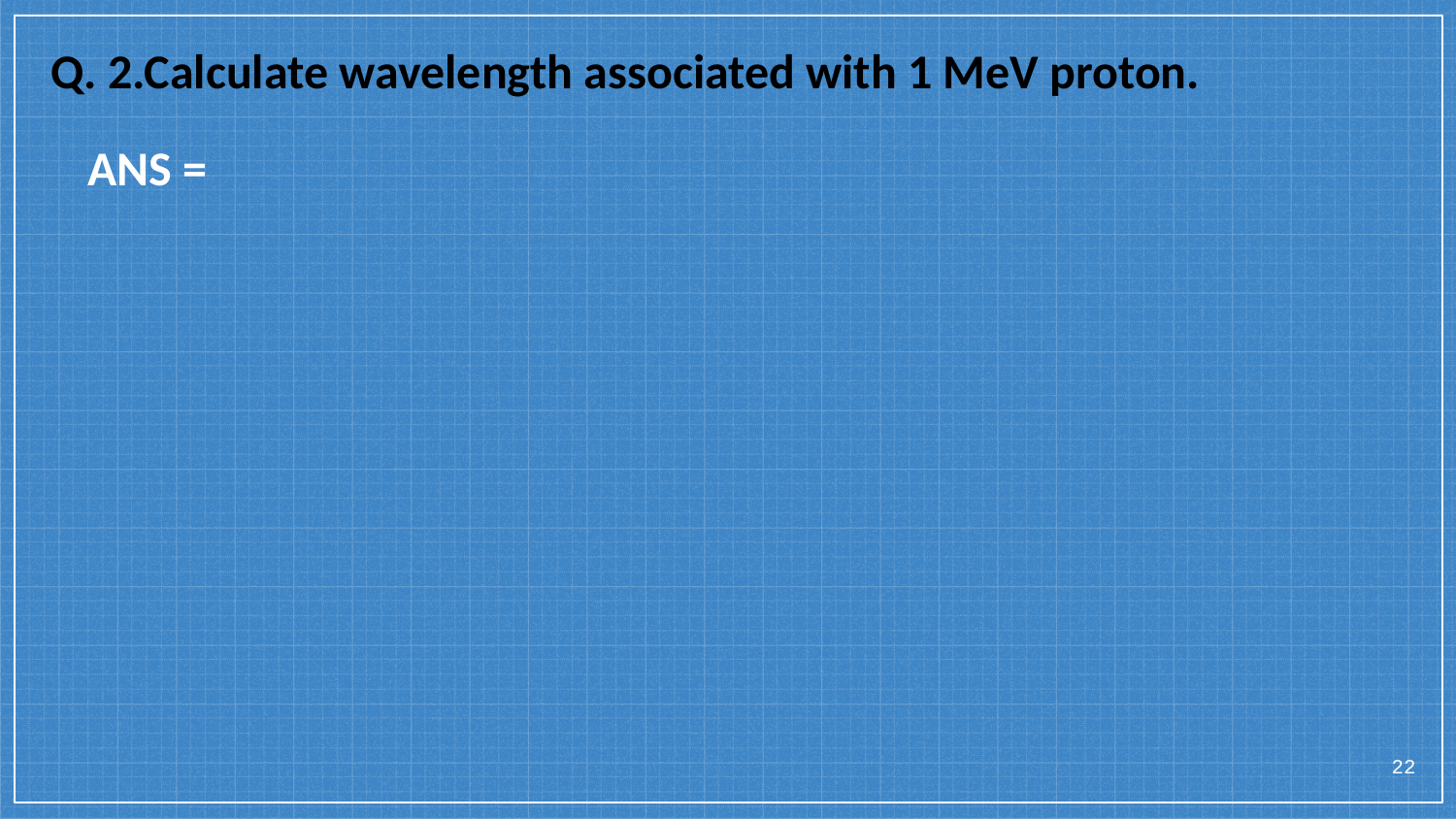

Q. 2.Calculate wavelength associated with 1 MeV proton.
ANS =
22